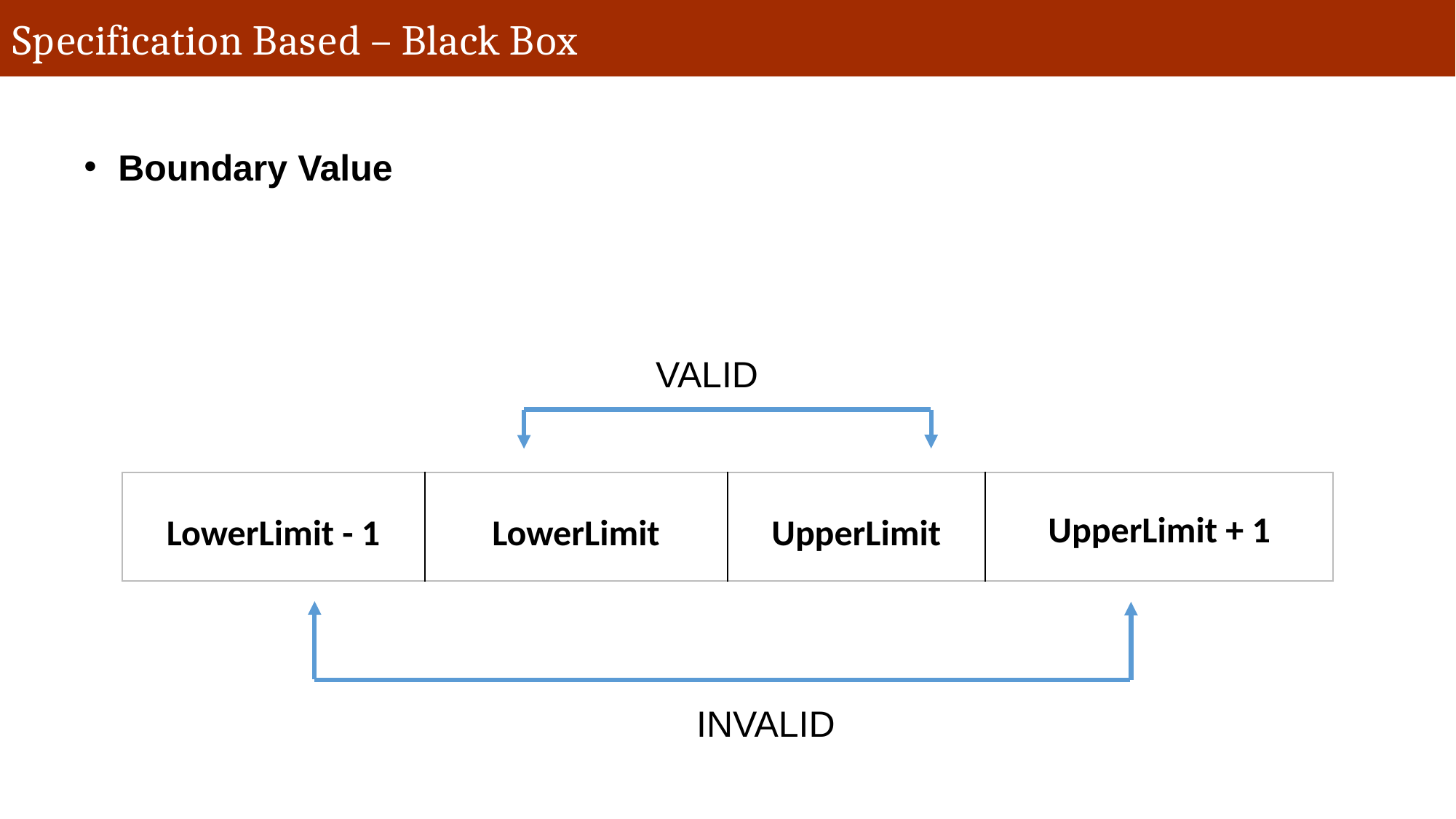

|  |  |  |  |
| --- | --- | --- | --- |
# Specification Based – Black Box
Boundary Value
VALID
| LowerLimit - 1 | LowerLimit | UpperLimit | UpperLimit + 1 |
| --- | --- | --- | --- |
INVALID